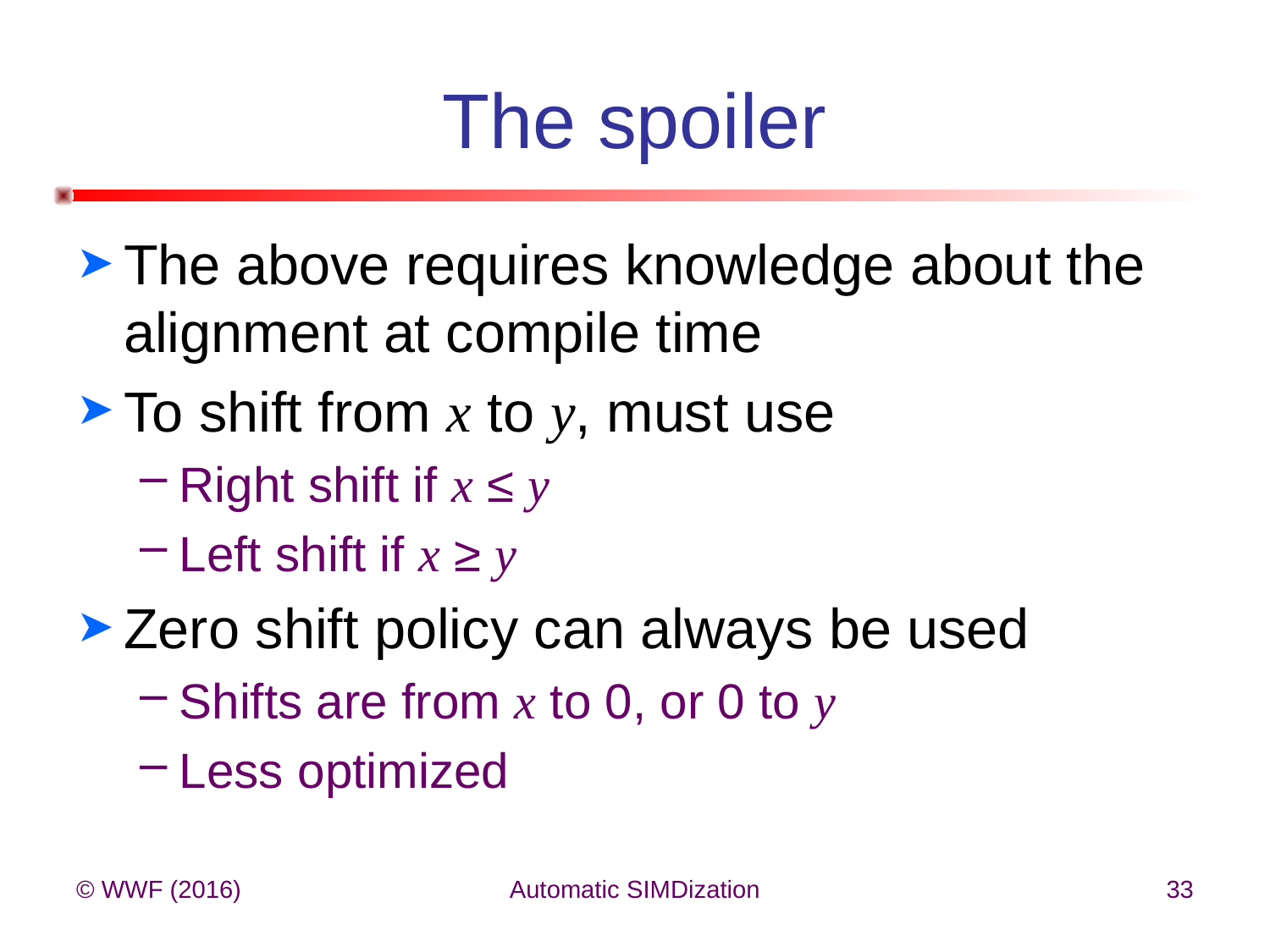

# The spoiler
The above requires knowledge about the alignment at compile time
To shift from x to y, must use
Right shift if x ≤ y
Left shift if x ≥ y
Zero shift policy can always be used
Shifts are from x to 0, or 0 to y
Less optimized
© WWF (2016)
Automatic SIMDization
33